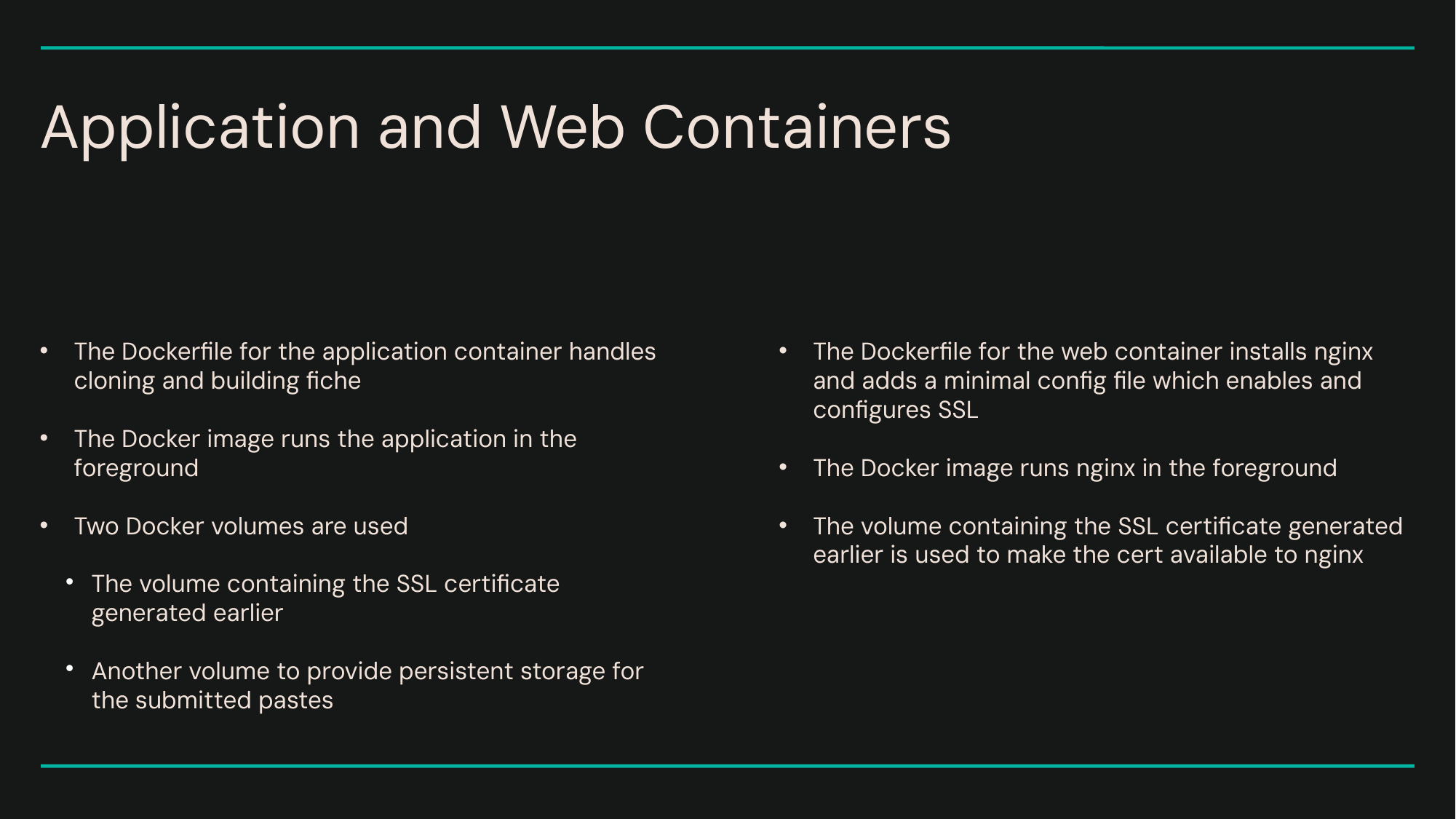

Application and Web Containers
The Dockerfile for the application container handles cloning and building fiche

The Docker image runs the application in the foreground

Two Docker volumes are used

The volume containing the SSL certificate generated earlier

Another volume to provide persistent storage for the submitted pastes
The Dockerfile for the web container installs nginx and adds a minimal config file which enables and configures SSL

The Docker image runs nginx in the foreground

The volume containing the SSL certificate generated earlier is used to make the cert available to nginx